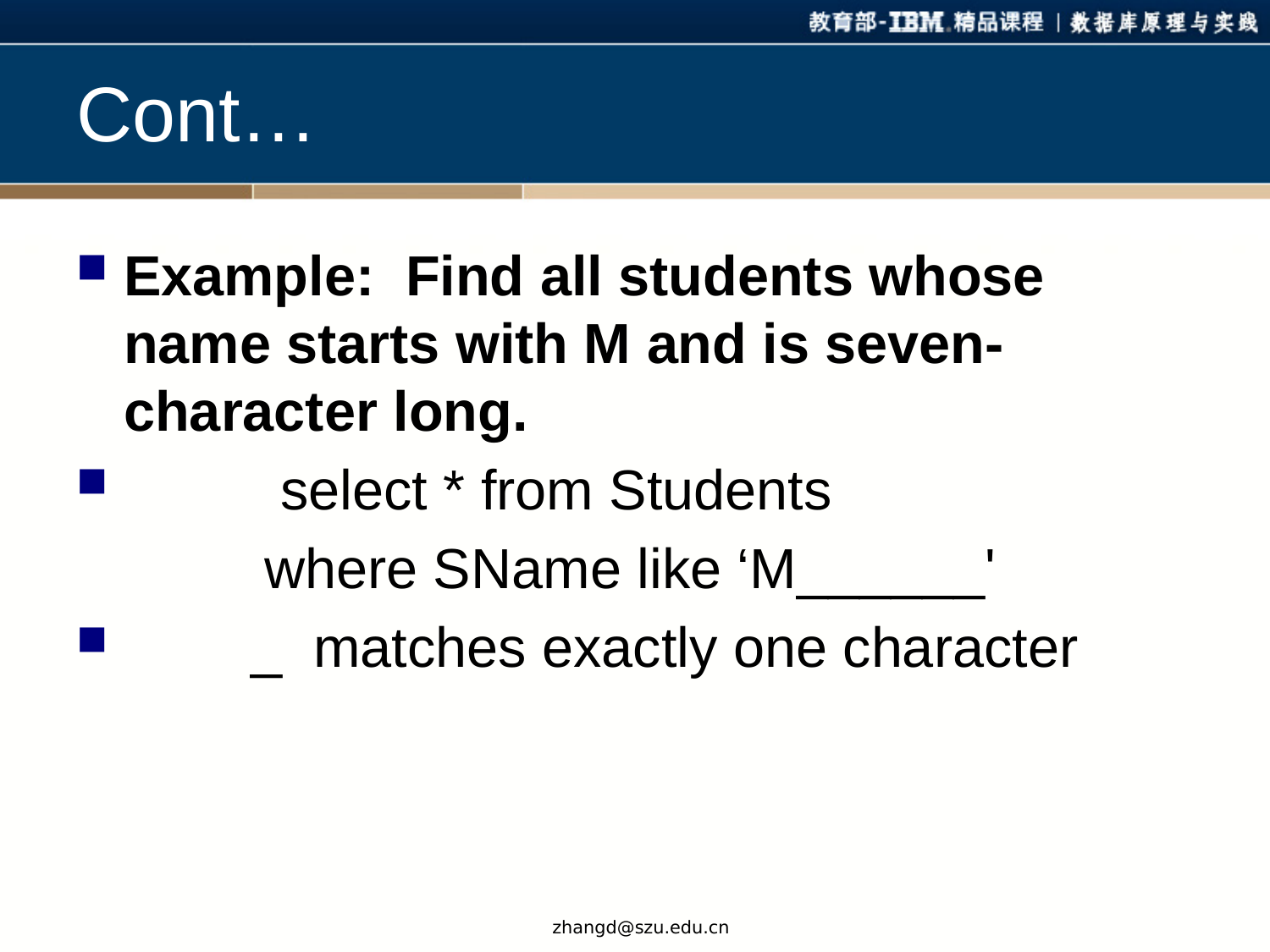

# Cont…
Example:  Find all students whose name starts with M and is seven-character long.
          select * from Students
            where SName like ‘M______'
	_  matches exactly one character